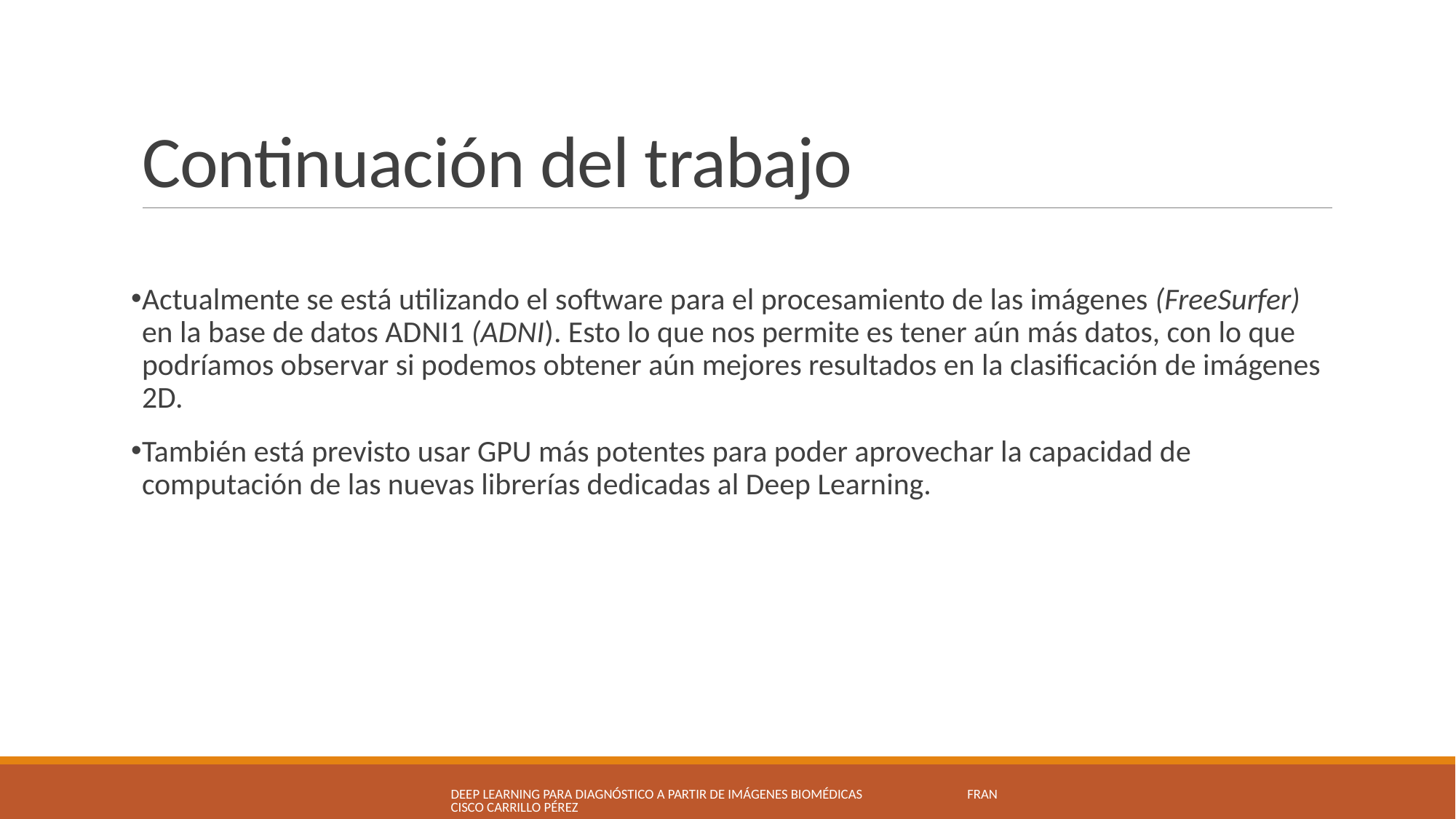

# Continuación del trabajo

Actualmente se está utilizando el software para el procesamiento de las imágenes (FreeSurfer) en la base de datos ADNI1 (ADNI). Esto lo que nos permite es tener aún más datos, con lo que podríamos observar si podemos obtener aún mejores resultados en la clasificación de imágenes 2D.
También está previsto usar GPU más potentes para poder aprovechar la capacidad de computación de las nuevas librerías dedicadas al Deep Learning.
Deep Learning para diagnóstico a partir de imágenes Biomédicas                                  Francisco Carrillo Pérez